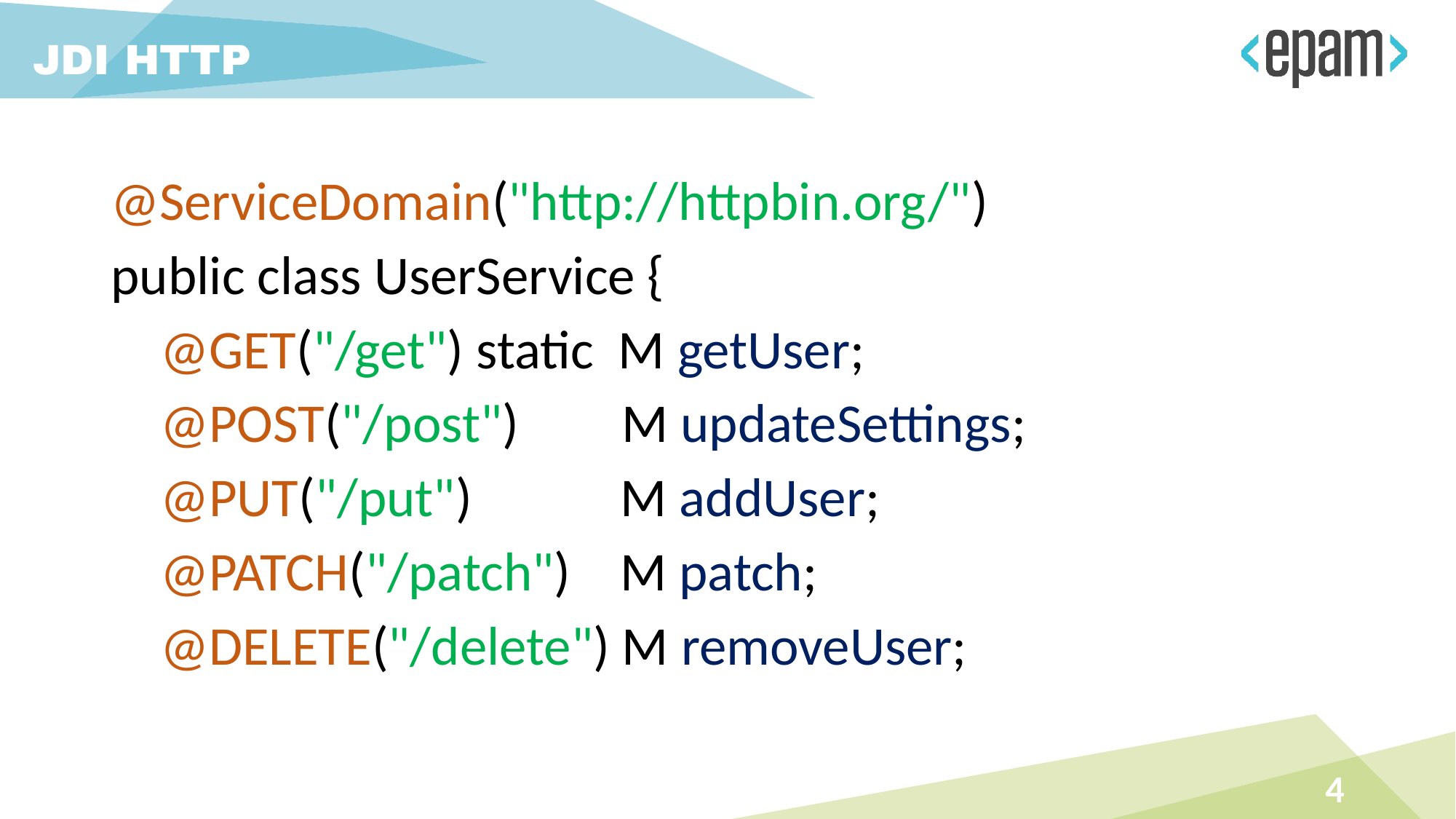

JDI HTTP
@ServiceDomain("http://httpbin.org/")
public class UserService {
    @GET("/get") static  M getUser;
    @POST("/post") 	      M updateSettings;
    @PUT("/put")            M addUser;
    @PATCH("/patch")    M patch;
    @DELETE("/delete") M removeUser;
4